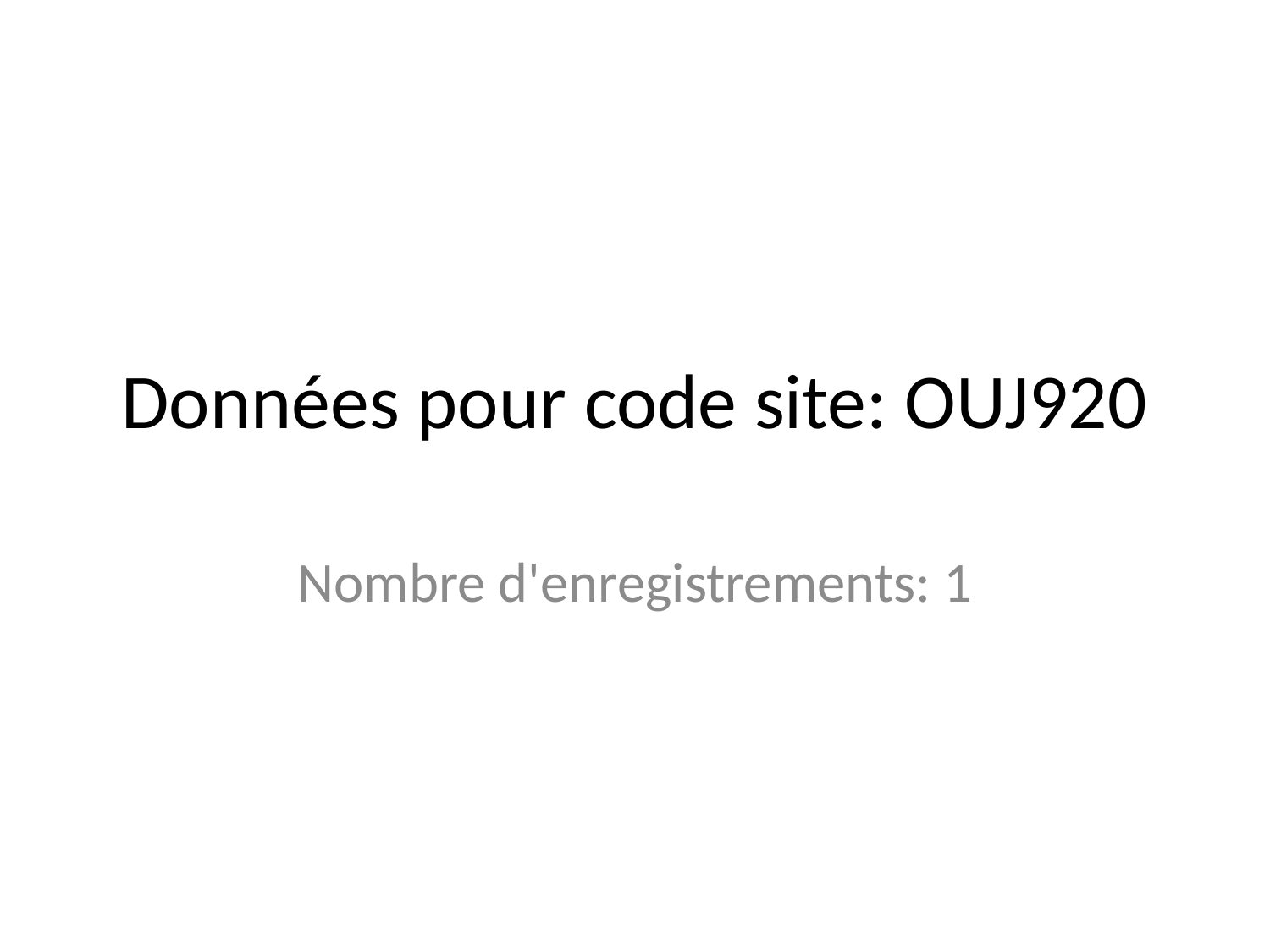

# Données pour code site: OUJ920
Nombre d'enregistrements: 1